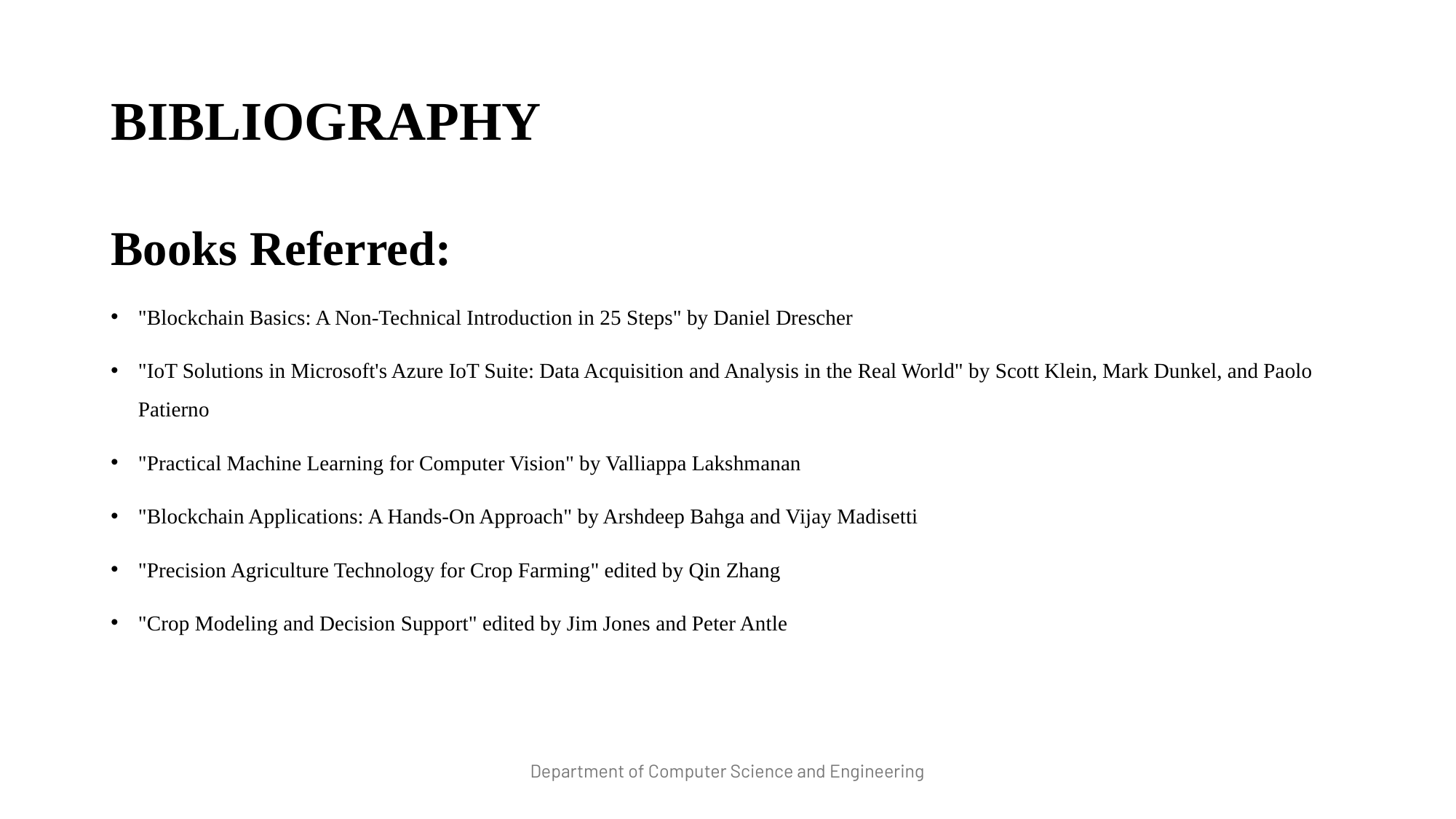

# BIBLIOGRAPHY
Books Referred:
"Blockchain Basics: A Non-Technical Introduction in 25 Steps" by Daniel Drescher
"IoT Solutions in Microsoft's Azure IoT Suite: Data Acquisition and Analysis in the Real World" by Scott Klein, Mark Dunkel, and Paolo Patierno
"Practical Machine Learning for Computer Vision" by Valliappa Lakshmanan
"Blockchain Applications: A Hands-On Approach" by Arshdeep Bahga and Vijay Madisetti
"Precision Agriculture Technology for Crop Farming" edited by Qin Zhang
"Crop Modeling and Decision Support" edited by Jim Jones and Peter Antle
Department of Computer Science and Engineering